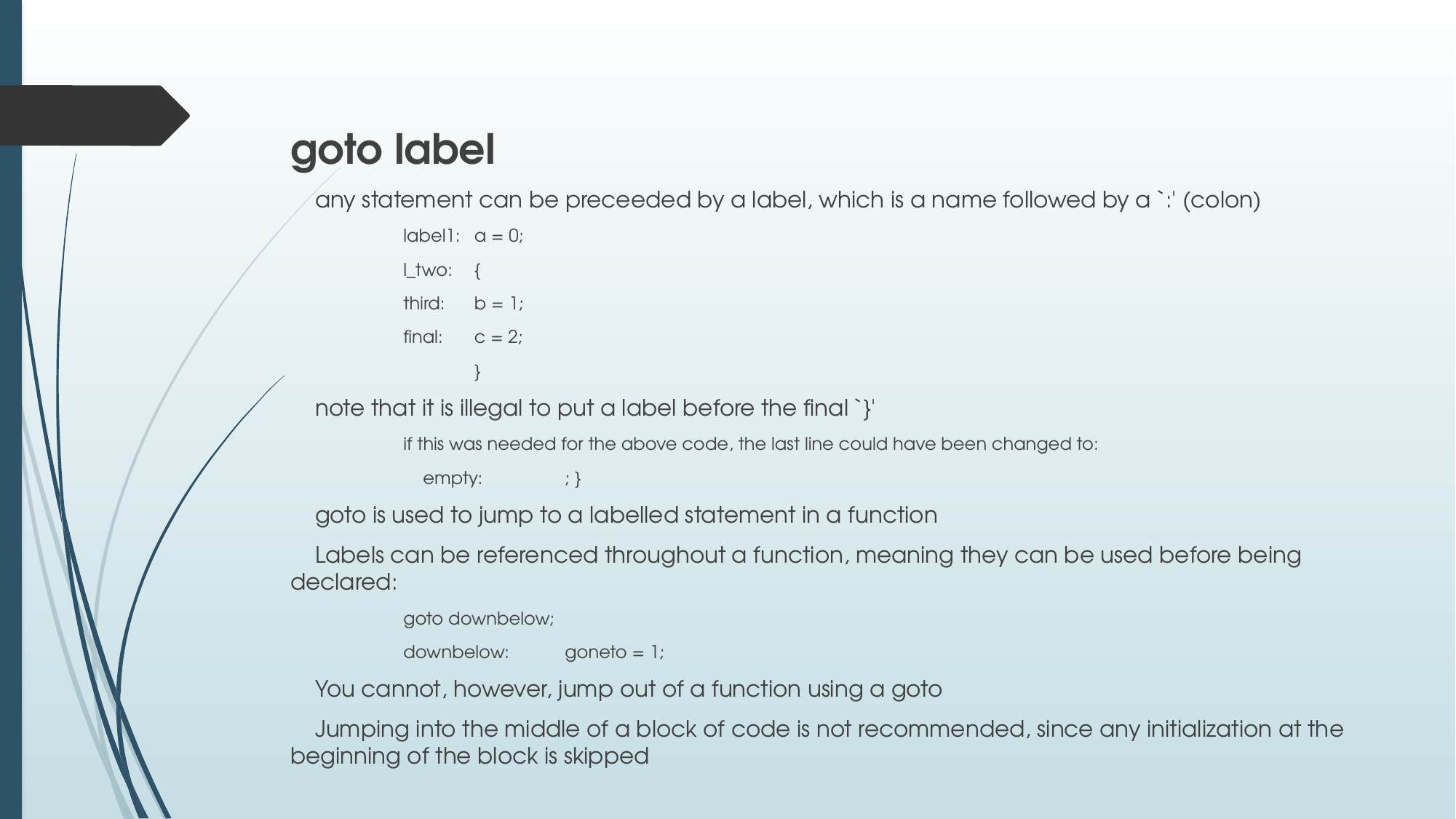

goto label
    any statement can be preceeded by a label, which is a name followed by a `:' (colon)
    label1:	a = 0;
    l_two:	{
    third:		b = 1;
    final:		c = 2;
    		}
    note that it is illegal to put a label before the final `}'
    if this was needed for the above code, the last line could have been changed to:
        empty:	; }
    goto is used to jump to a labelled statement in a function
    Labels can be referenced throughout a function, meaning they can be used before being  declared:
    goto downbelow;
    downbelow:	goneto = 1;
    You cannot, however, jump out of a function using a goto
    Jumping into the middle of a block of code is not recommended, since any initialization at the beginning of the block is skipped